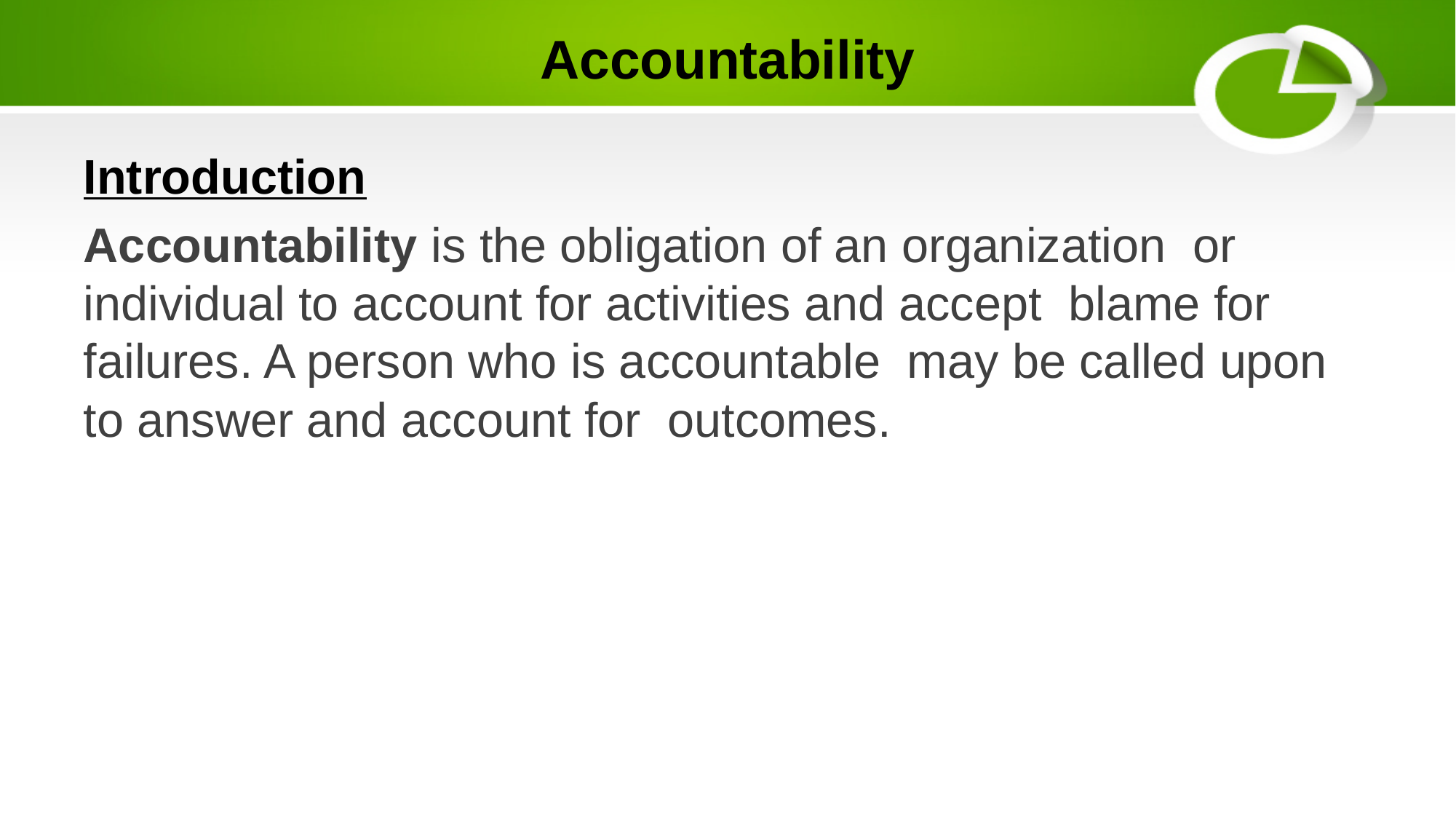

# Accountability
Introduction
Accountability is the obligation of an organization  or individual to account for activities and accept  blame for failures. A person who is accountable  may be called upon to answer and account for  outcomes.